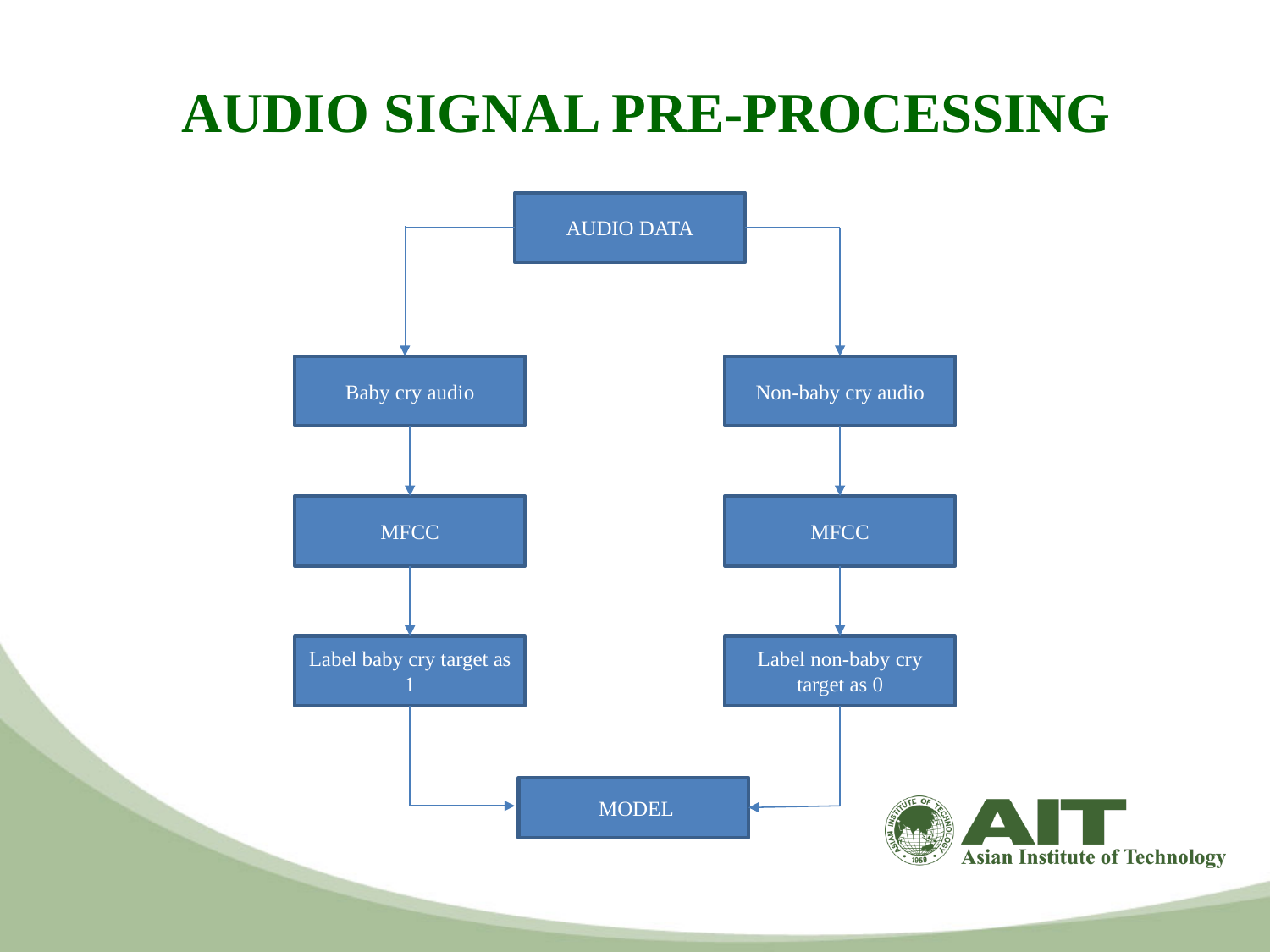

# AUDIO SIGNAL PRE-PROCESSING
AUDIO DATA
Baby cry audio
Non-baby cry audio
MFCC
MFCC
Label baby cry target as 1
Label non-baby cry target as 0
 MODEL